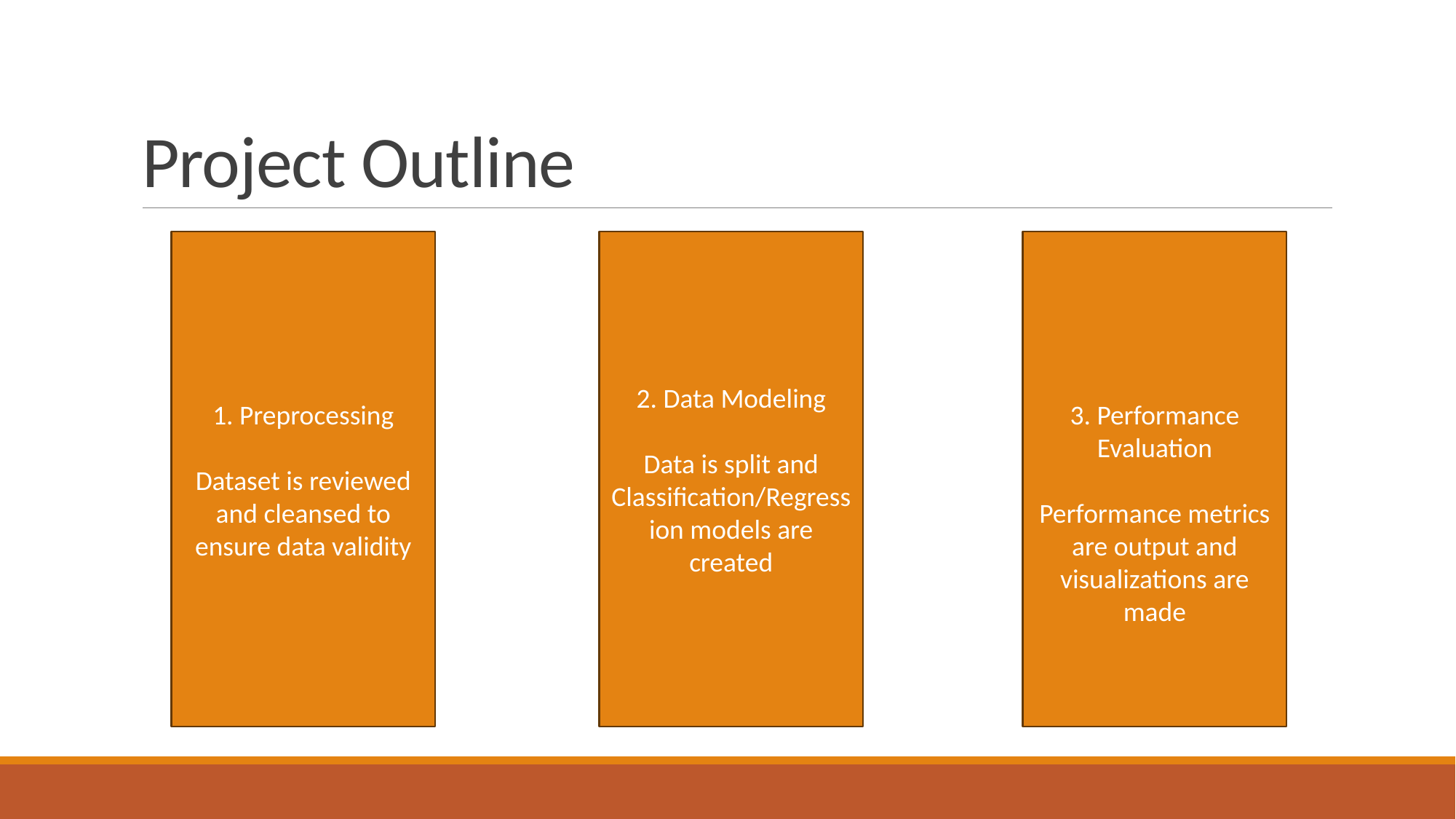

# Project Outline
2. Data Modeling

Data is split and Classification/Regression models are created

3. Performance Evaluation

Performance metrics are output and visualizations are made
1. Preprocessing

Dataset is reviewed and cleansed to ensure data validity